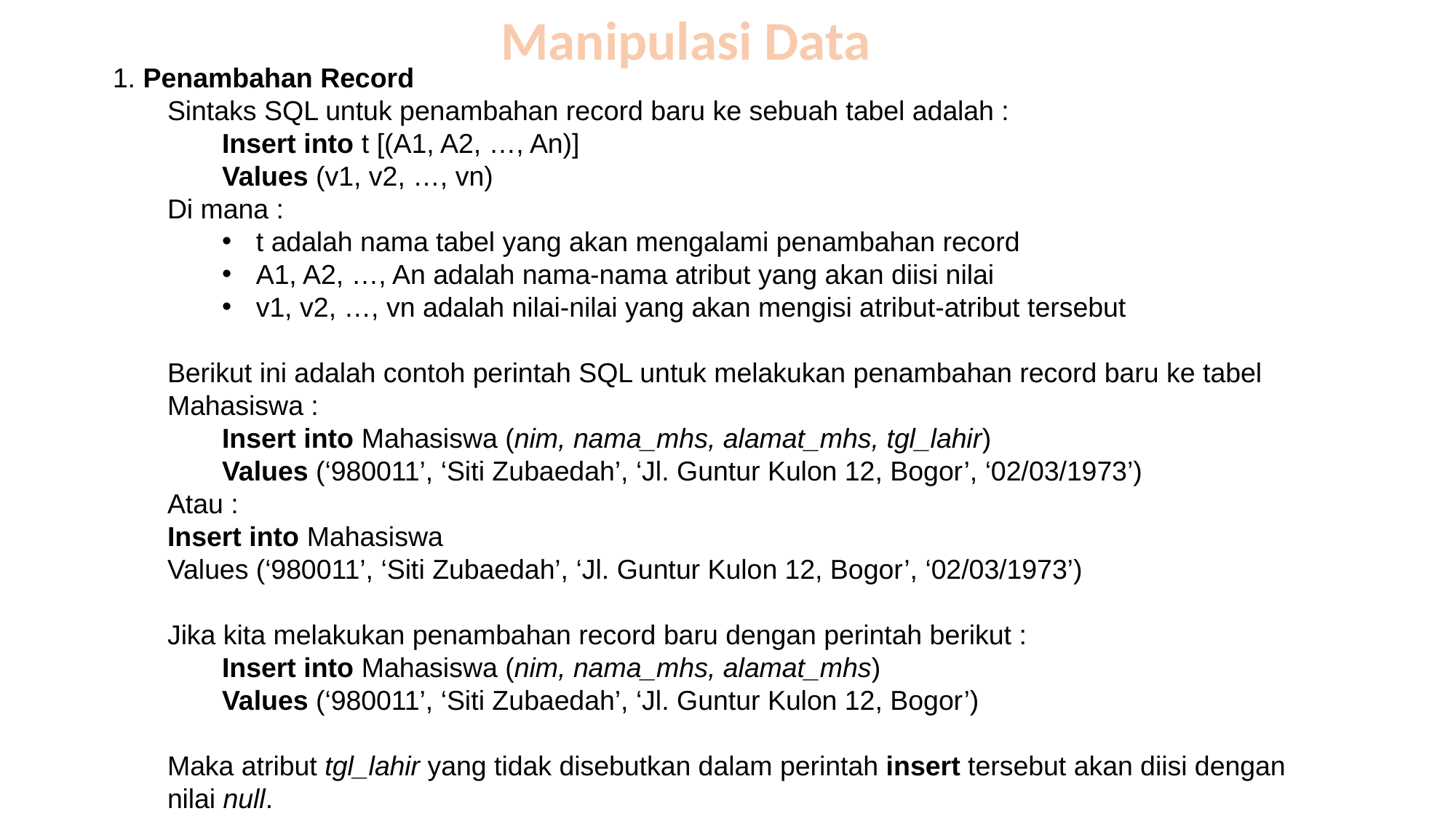

Manipulasi Data
1. Penambahan Record
Sintaks SQL untuk penambahan record baru ke sebuah tabel adalah :
Insert into t [(A1, A2, …, An)]
Values (v1, v2, …, vn)
Di mana :
t adalah nama tabel yang akan mengalami penambahan record
A1, A2, …, An adalah nama-nama atribut yang akan diisi nilai
v1, v2, …, vn adalah nilai-nilai yang akan mengisi atribut-atribut tersebut

Berikut ini adalah contoh perintah SQL untuk melakukan penambahan record baru ke tabel Mahasiswa :
Insert into Mahasiswa (nim, nama_mhs, alamat_mhs, tgl_lahir)
Values (‘980011’, ‘Siti Zubaedah’, ‘Jl. Guntur Kulon 12, Bogor’, ‘02/03/1973’)
Atau :
Insert into Mahasiswa
Values (‘980011’, ‘Siti Zubaedah’, ‘Jl. Guntur Kulon 12, Bogor’, ‘02/03/1973’)

Jika kita melakukan penambahan record baru dengan perintah berikut :
Insert into Mahasiswa (nim, nama_mhs, alamat_mhs)
Values (‘980011’, ‘Siti Zubaedah’, ‘Jl. Guntur Kulon 12, Bogor’)

Maka atribut tgl_lahir yang tidak disebutkan dalam perintah insert tersebut akan diisi dengan nilai null.